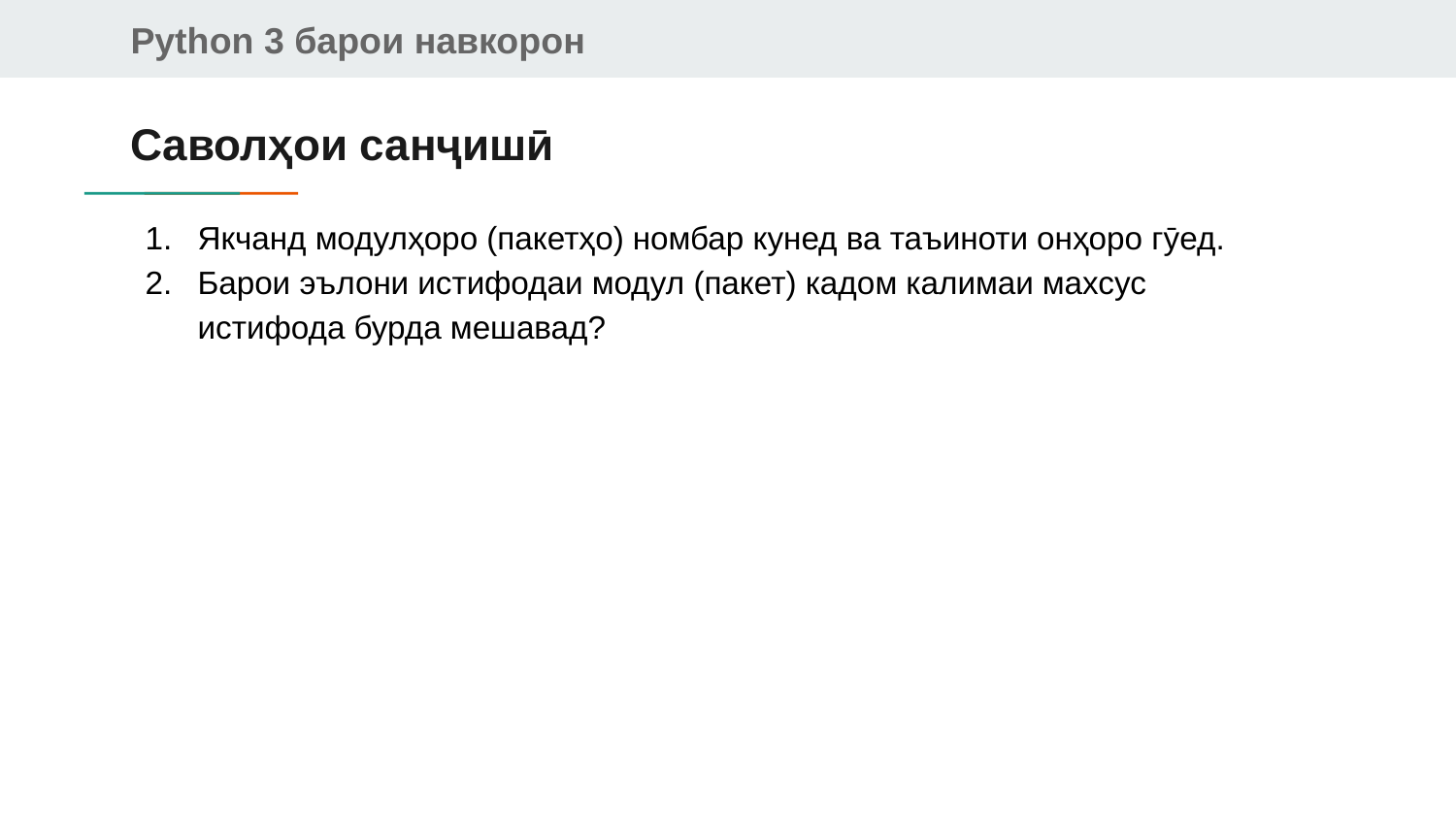

# Саволҳои санҷишӣ
Якчанд модулҳоро (пакетҳо) номбар кунед ва таъиноти онҳоро гӯед.
Барои эълони истифодаи модул (пакет) кадом калимаи махсус истифода бурда мешавад?